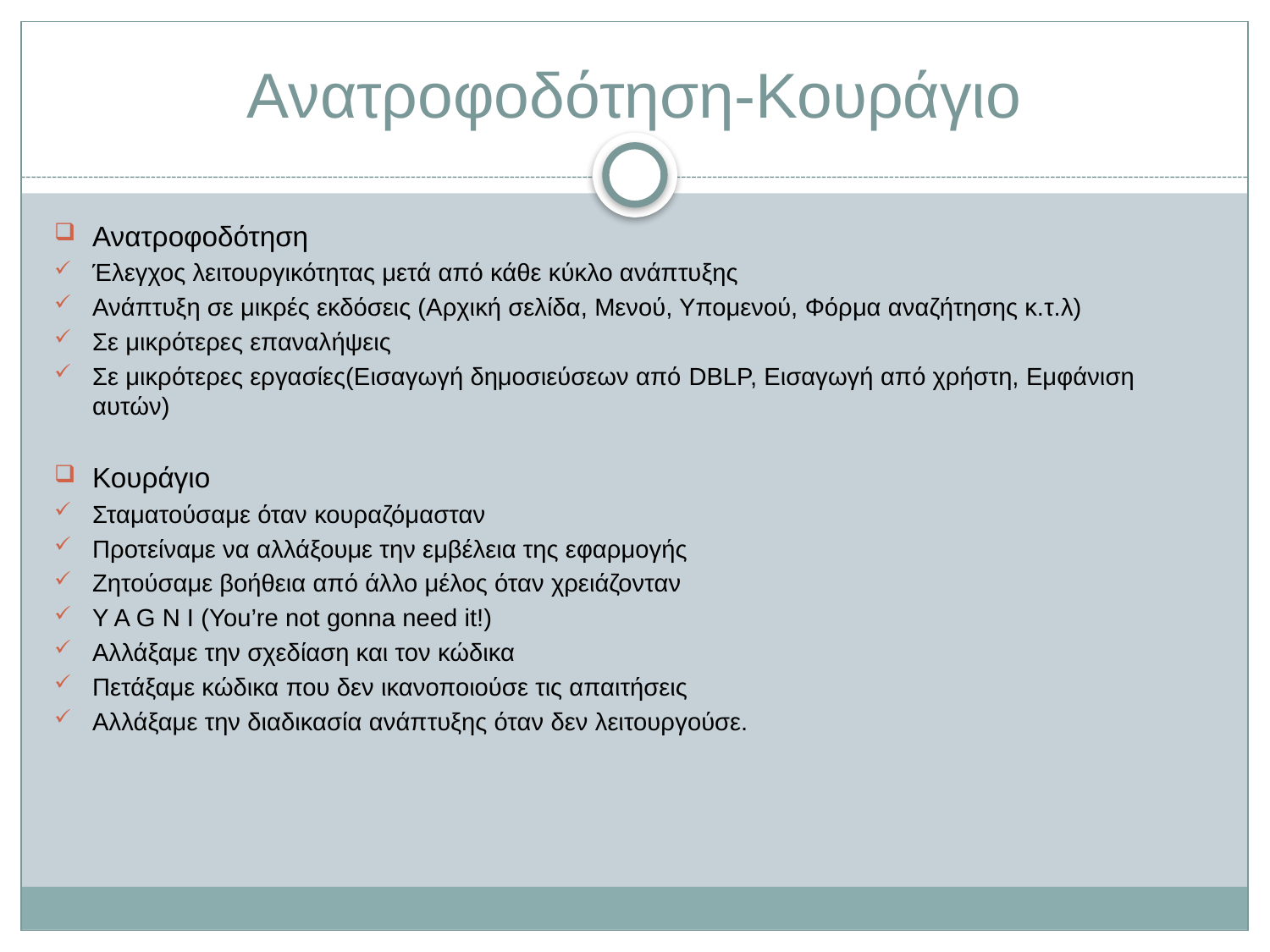

# Ανατροφοδότηση-Κουράγιο
Ανατροφοδότηση
Έλεγχος λειτουργικότητας μετά από κάθε κύκλο ανάπτυξης
Ανάπτυξη σε μικρές εκδόσεις (Αρχική σελίδα, Μενού, Υπομενού, Φόρμα αναζήτησης κ.τ.λ)
Σε μικρότερες επαναλήψεις
Σε μικρότερες εργασίες(Εισαγωγή δημοσιεύσεων από DBLP, Εισαγωγή από χρήστη, Εμφάνιση αυτών)

Κουράγιο
Σταματούσαμε όταν κουραζόμασταν
Προτείναμε να αλλάξουμε την εμβέλεια της εφαρμογής
Ζητούσαμε βοήθεια από άλλο μέλος όταν χρειάζονταν
Y A G N I (You’re not gonna need it!)
Αλλάξαμε την σχεδίαση και τον κώδικα
Πετάξαμε κώδικα που δεν ικανοποιούσε τις απαιτήσεις
Αλλάξαμε την διαδικασία ανάπτυξης όταν δεν λειτουργούσε.